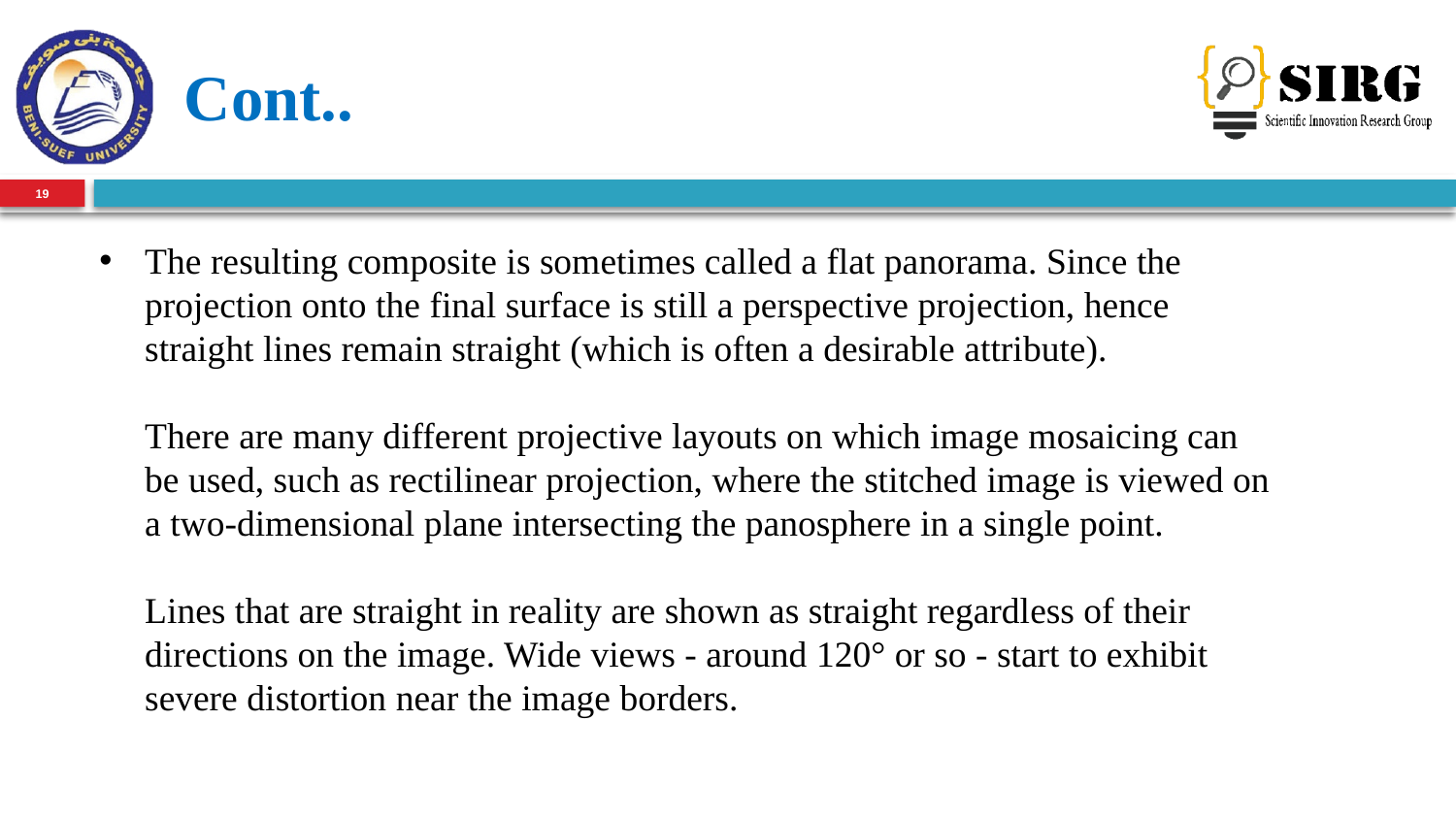

# Cont..
19
The resulting composite is sometimes called a flat panorama. Since the projection onto the final surface is still a perspective projection, hence straight lines remain straight (which is often a desirable attribute).
There are many different projective layouts on which image mosaicing can be used, such as rectilinear projection, where the stitched image is viewed on a two-dimensional plane intersecting the panosphere in a single point.
Lines that are straight in reality are shown as straight regardless of their directions on the image. Wide views - around 120° or so - start to exhibit severe distortion near the image borders.